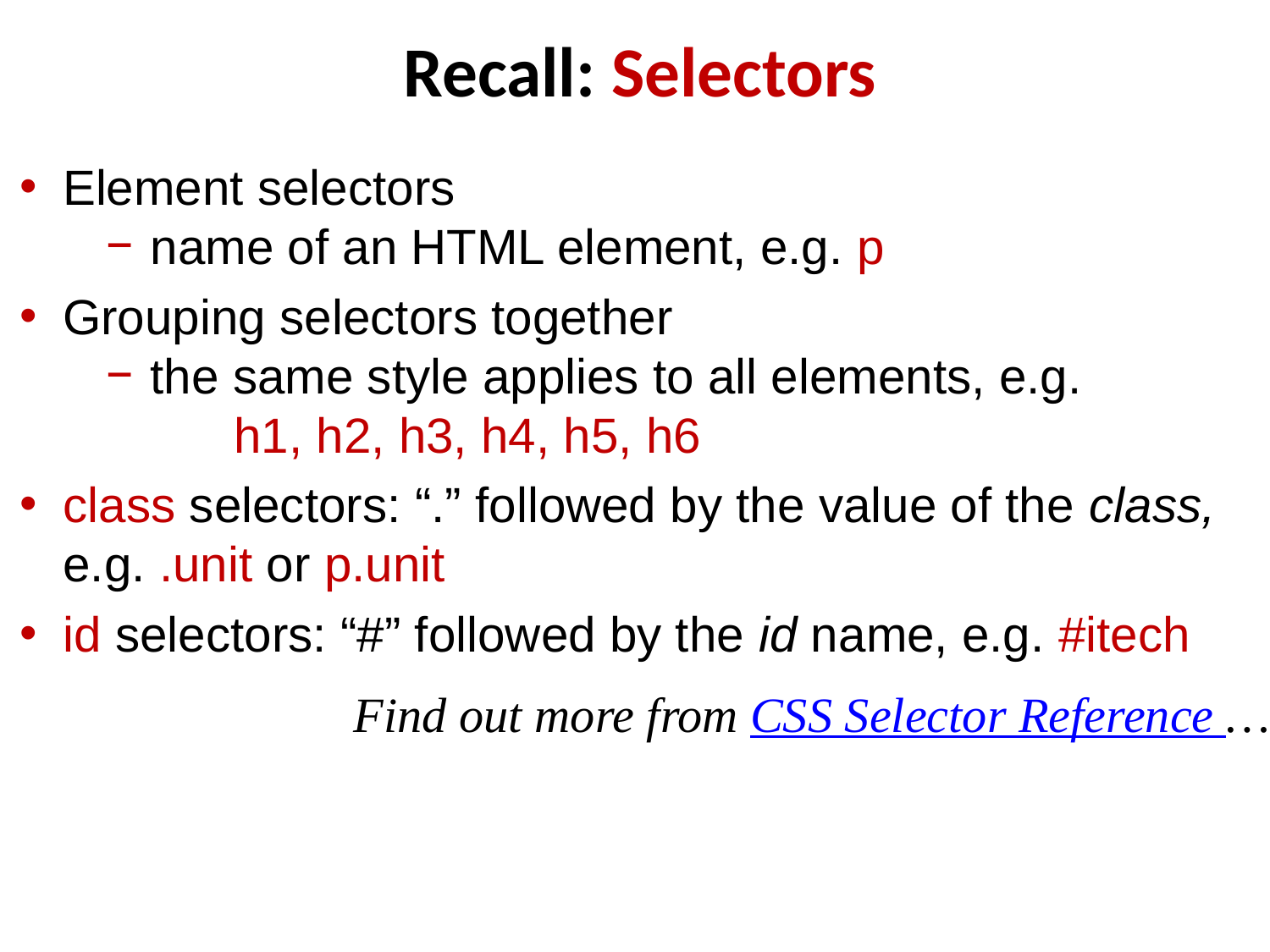

Recall: Selectors
Element selectors
name of an HTML element, e.g. p
Grouping selectors together
the same style applies to all elements, e.g.
h1, h2, h3, h4, h5, h6
class selectors: “.” followed by the value of the class, e.g. .unit or p.unit
id selectors: “#” followed by the id name, e.g. #itech
Find out more from CSS Selector Reference …